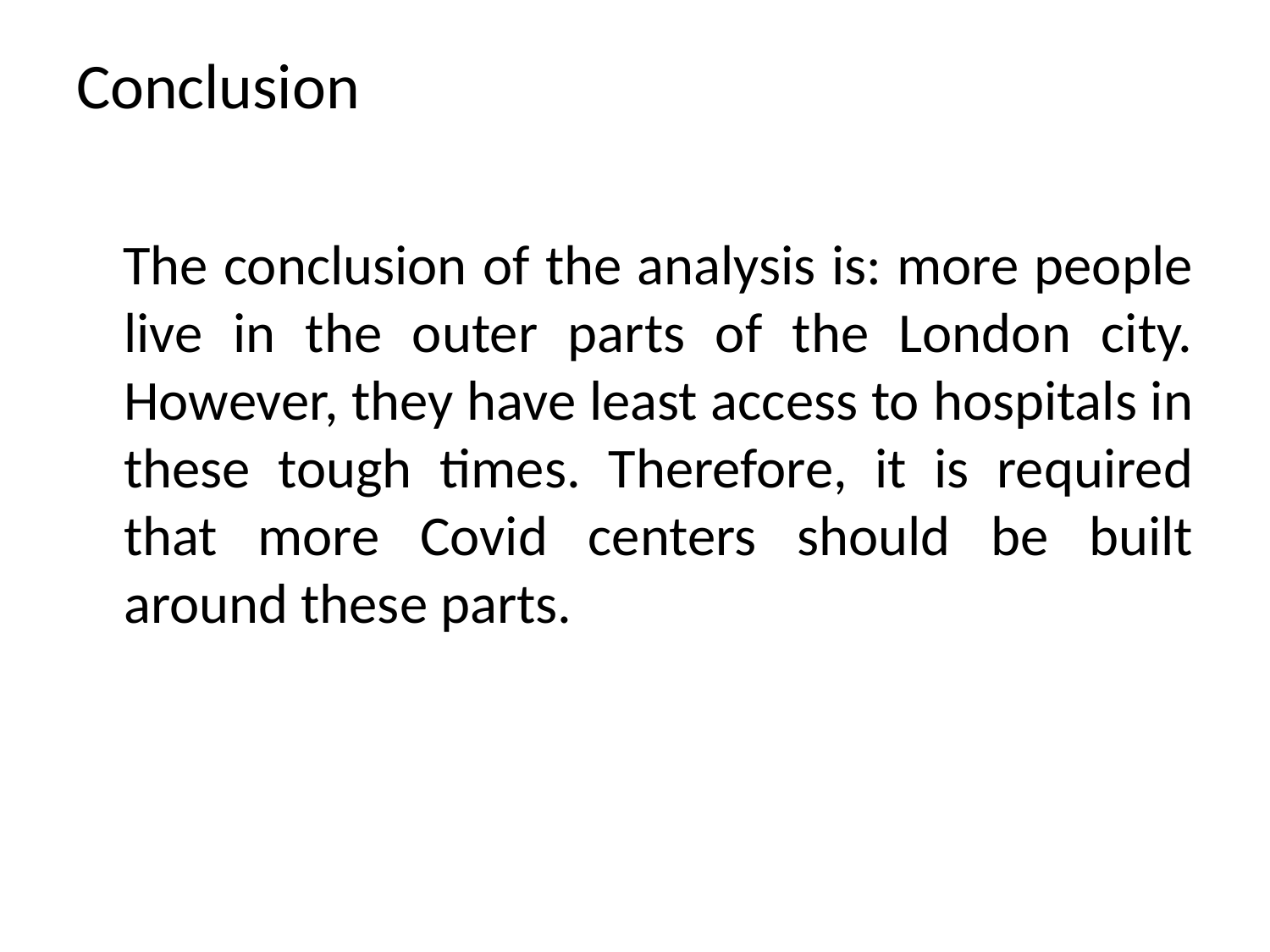

# Conclusion
   The conclusion of the analysis is: more people live in the outer parts of the London city. However, they have least access to hospitals in these tough times. Therefore, it is required that more Covid centers should be built around these parts.